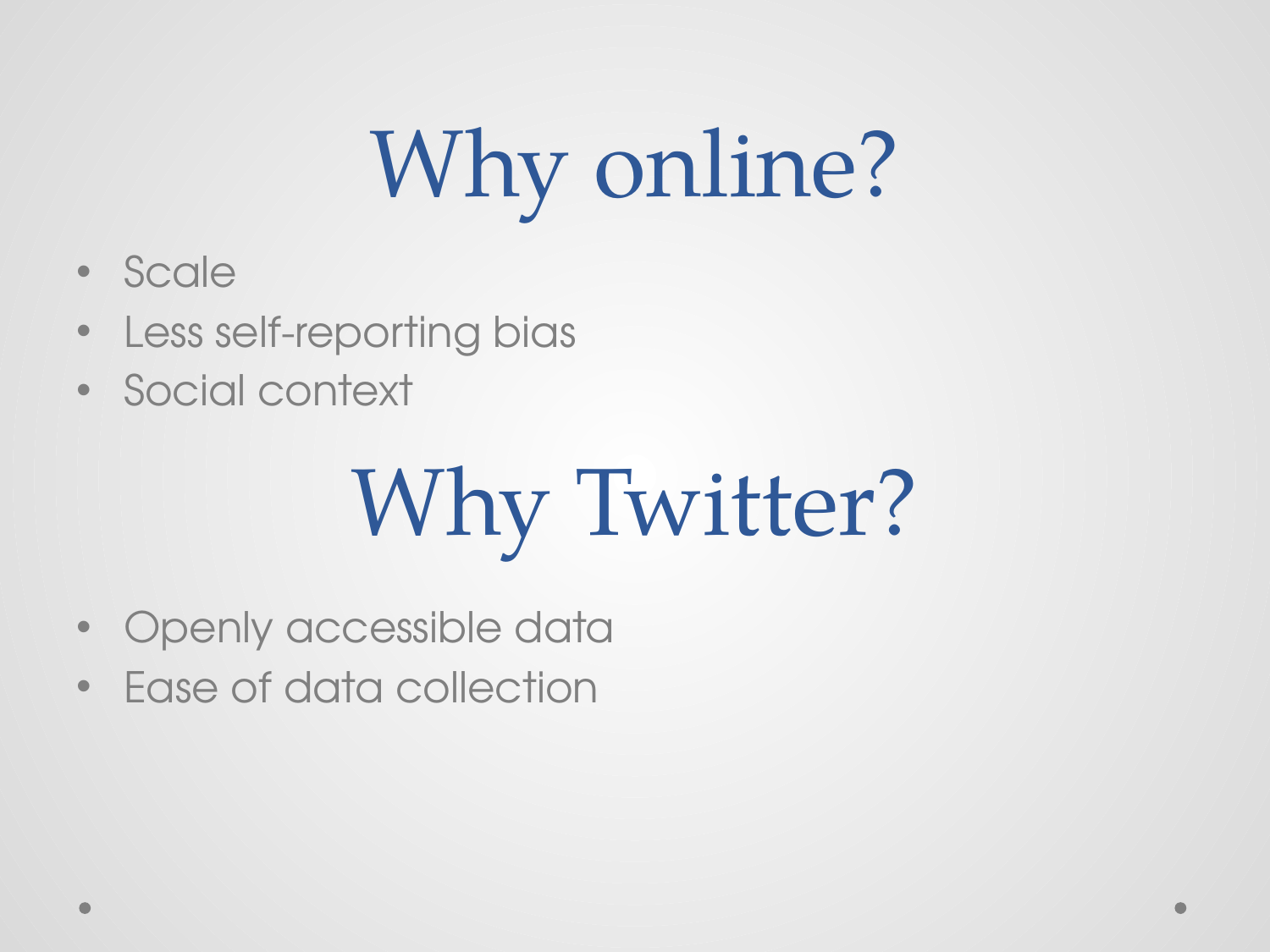

# Why online?
Scale
Less self-reporting bias
Social context

Openly accessible data
Ease of data collection

Why Twitter?